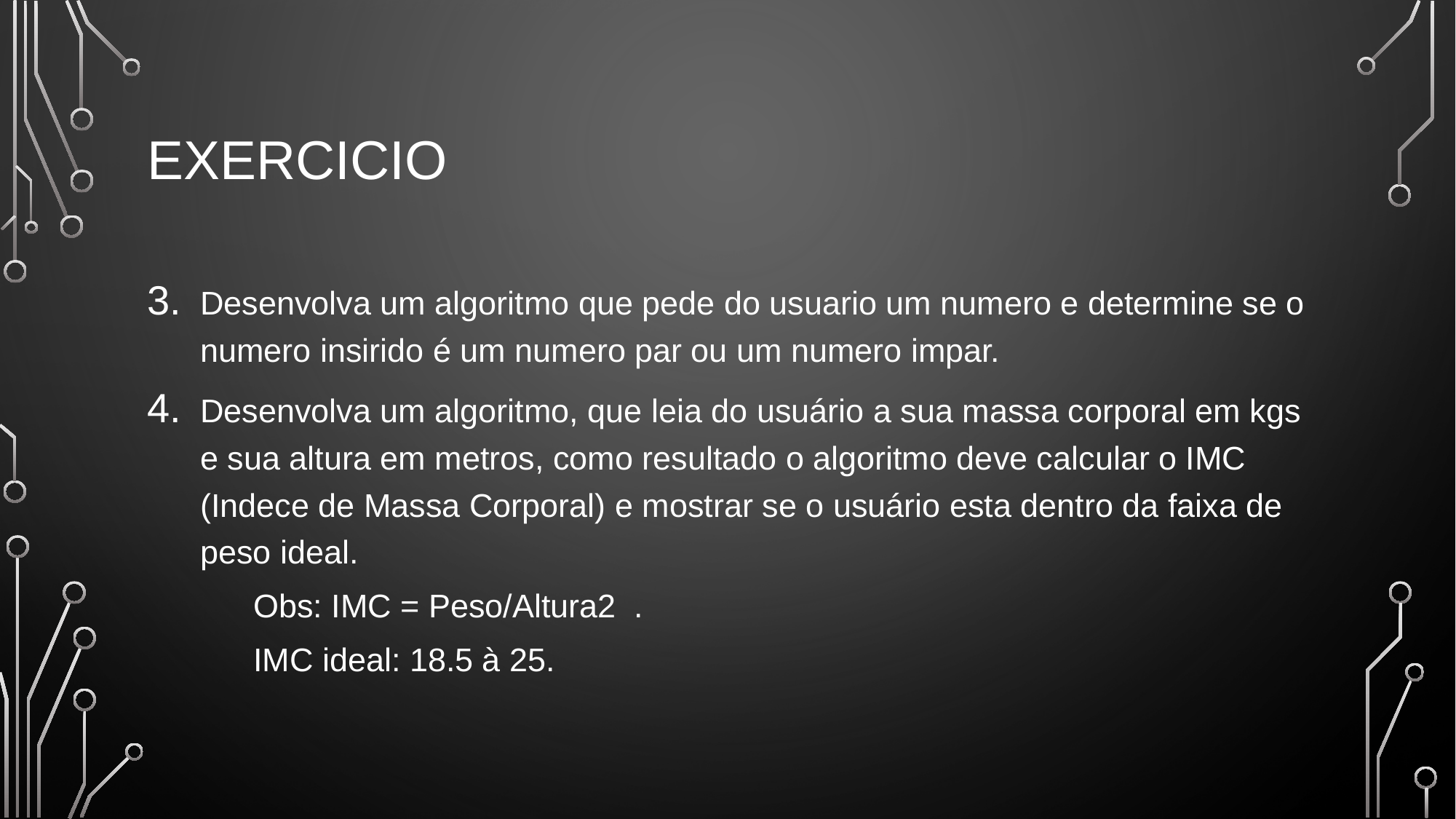

# exercicio
Desenvolva um algoritmo que pede do usuario um numero e determine se o numero insirido é um numero par ou um numero impar.
Desenvolva um algoritmo, que leia do usuário a sua massa corporal em kgs e sua altura em metros, como resultado o algoritmo deve calcular o IMC (Indece de Massa Corporal) e mostrar se o usuário esta dentro da faixa de peso ideal.
Obs: IMC = Peso/Altura2  .
IMC ideal: 18.5 à 25.